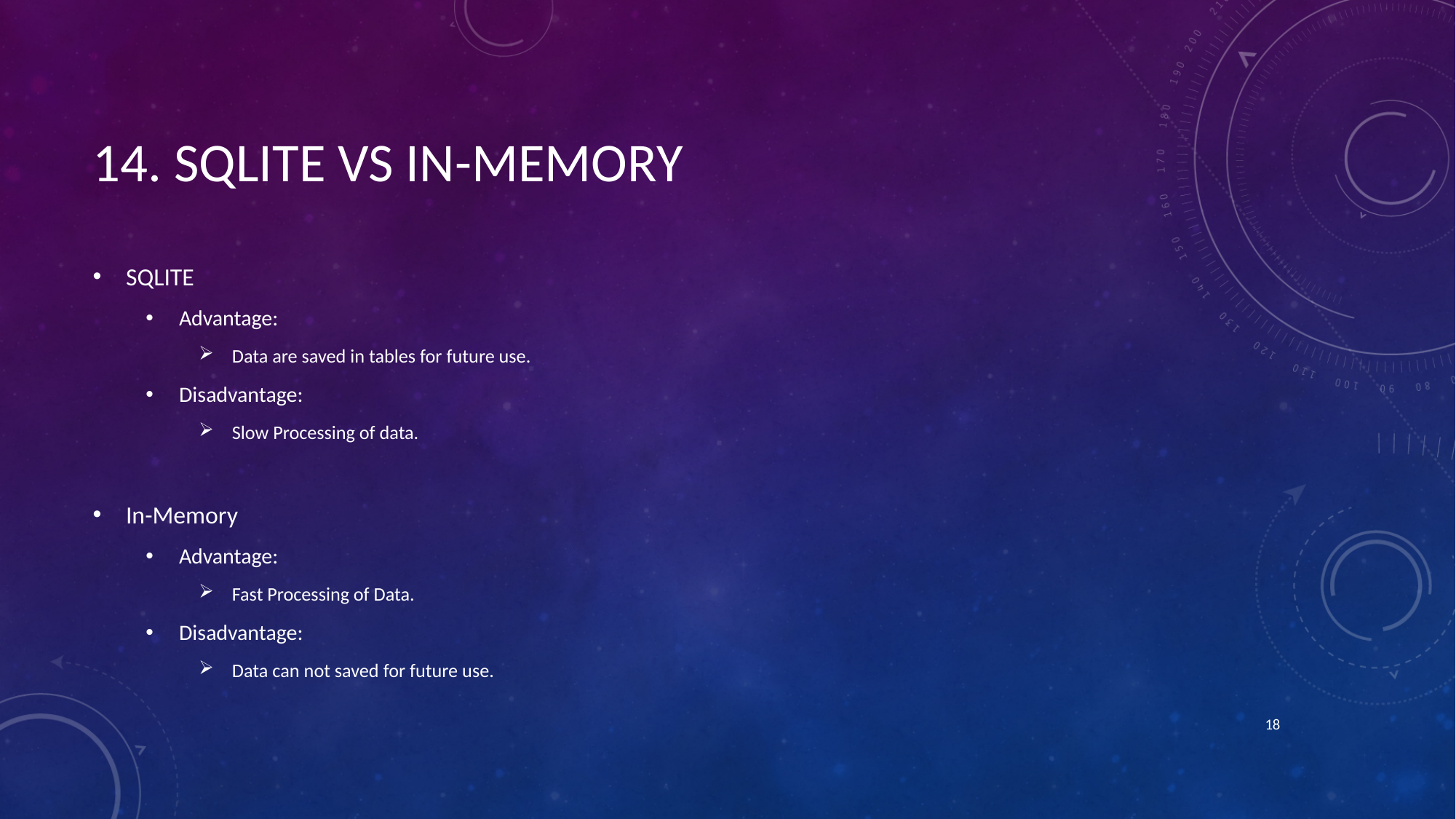

# 14. SQLITE vs In-Memory
SQLITE
Advantage:
Data are saved in tables for future use.
Disadvantage:
Slow Processing of data.

In-Memory
Advantage:
Fast Processing of Data.
Disadvantage:
Data can not saved for future use.

18